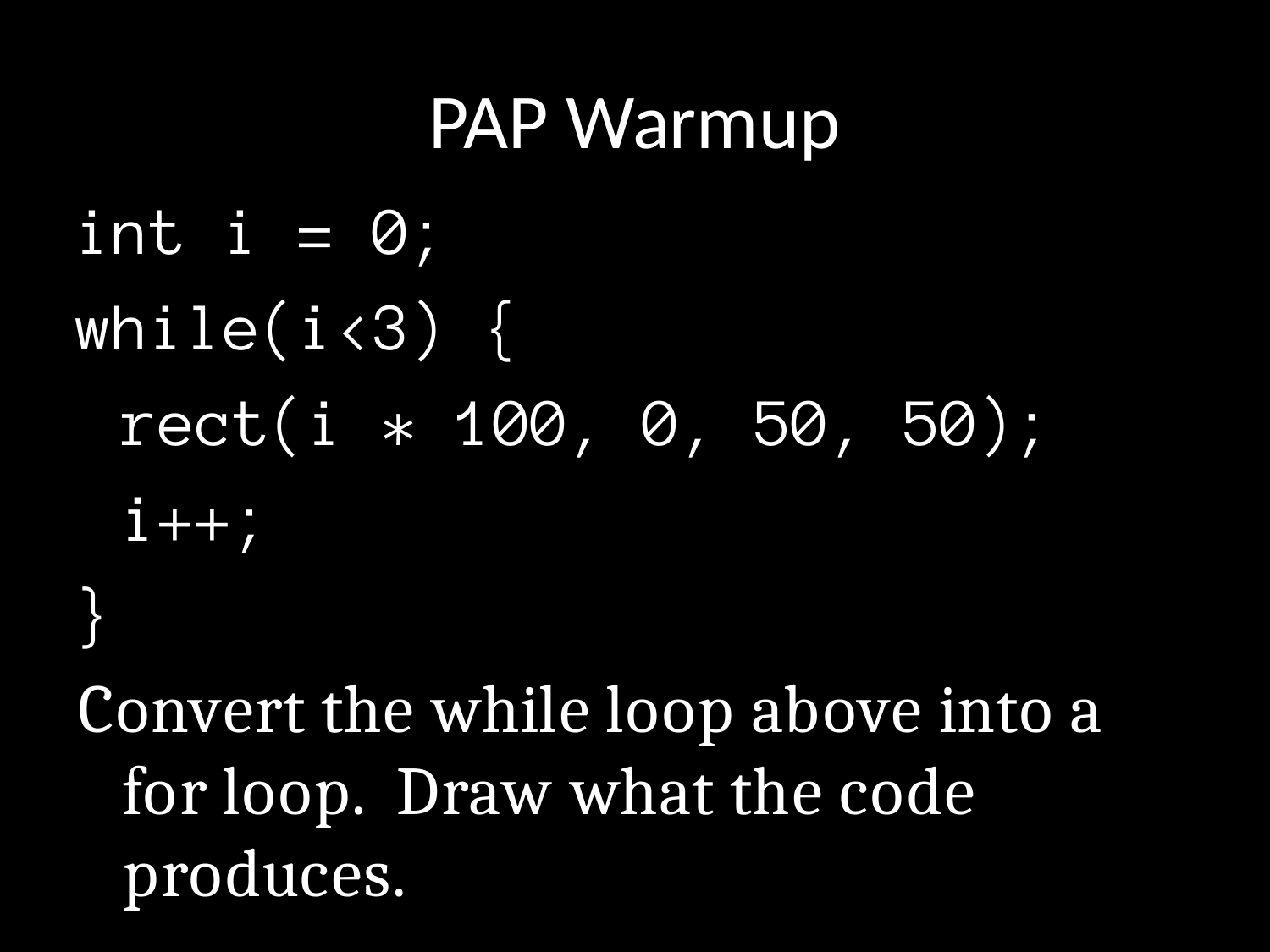

# PAP Warmup
int i = 0;
while(i<3) {
	rect(i * 100, 0, 50, 50);
	i++;
}
Convert the while loop above into a for loop.  Draw what the code produces.